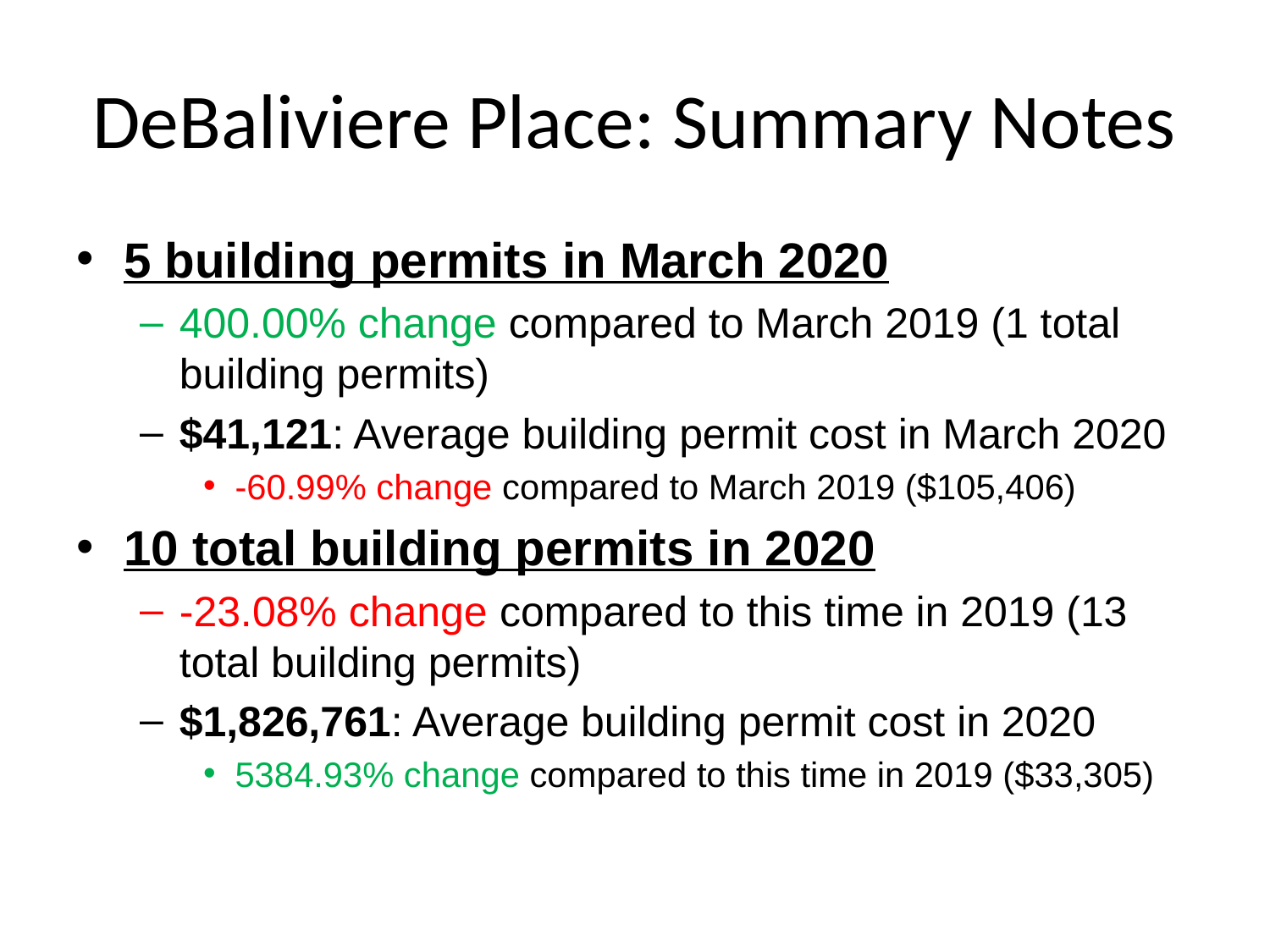

# DeBaliviere Place: Summary Notes
5 building permits in March 2020
400.00% change compared to March 2019 (1 total building permits)
$41,121: Average building permit cost in March 2020
-60.99% change compared to March 2019 ($105,406)
10 total building permits in 2020
-23.08% change compared to this time in 2019 (13 total building permits)
$1,826,761: Average building permit cost in 2020
5384.93% change compared to this time in 2019 ($33,305)